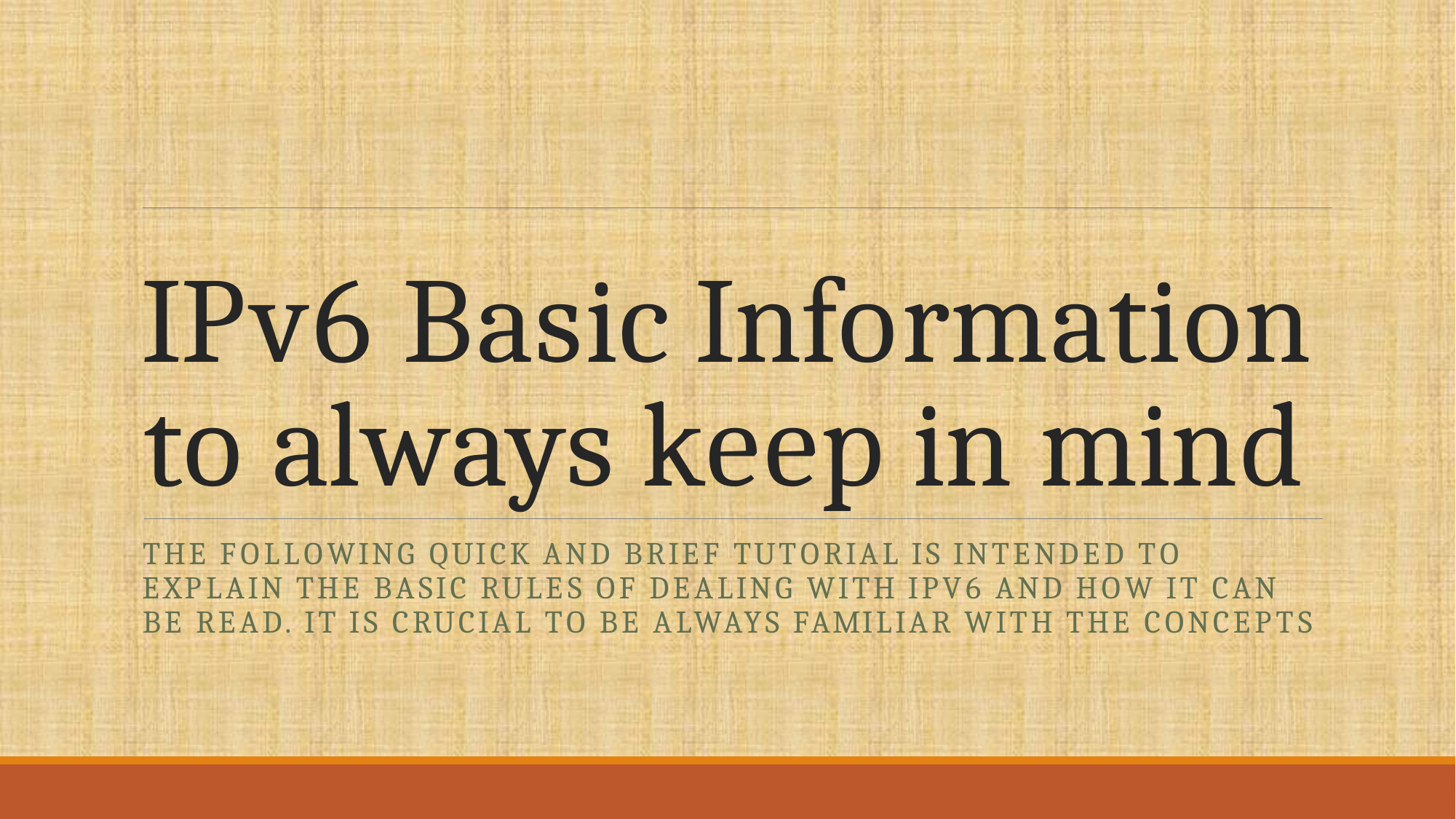

# IPv6 Basic Information to always keep in mind
The following Quick and Brief Tutorial is intended to explain the basic rules of dealing with IPv6 and how it can be read. It is crucial to be always familiar with the concepts